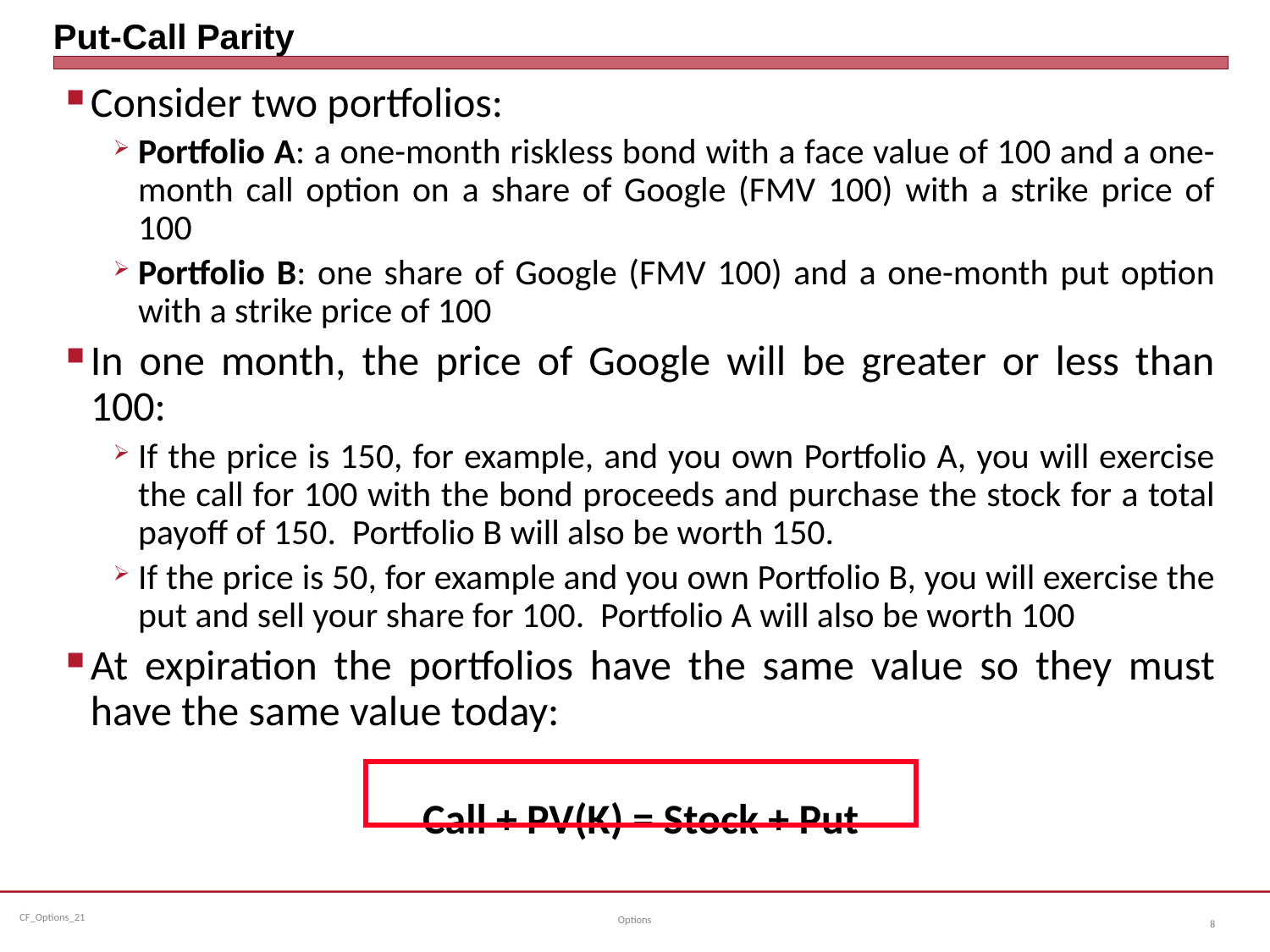

# Put-Call Parity
Consider two portfolios:
Portfolio A: a one-month riskless bond with a face value of 100 and a one-month call option on a share of Google (FMV 100) with a strike price of 100
Portfolio B: one share of Google (FMV 100) and a one-month put option with a strike price of 100
In one month, the price of Google will be greater or less than 100:
If the price is 150, for example, and you own Portfolio A, you will exercise the call for 100 with the bond proceeds and purchase the stock for a total payoff of 150.  Portfolio B will also be worth 150.
If the price is 50, for example and you own Portfolio B, you will exercise the put and sell your share for 100.  Portfolio A will also be worth 100
At expiration the portfolios have the same value so they must have the same value today:

Call + PV(K) = Stock + Put

Options
8